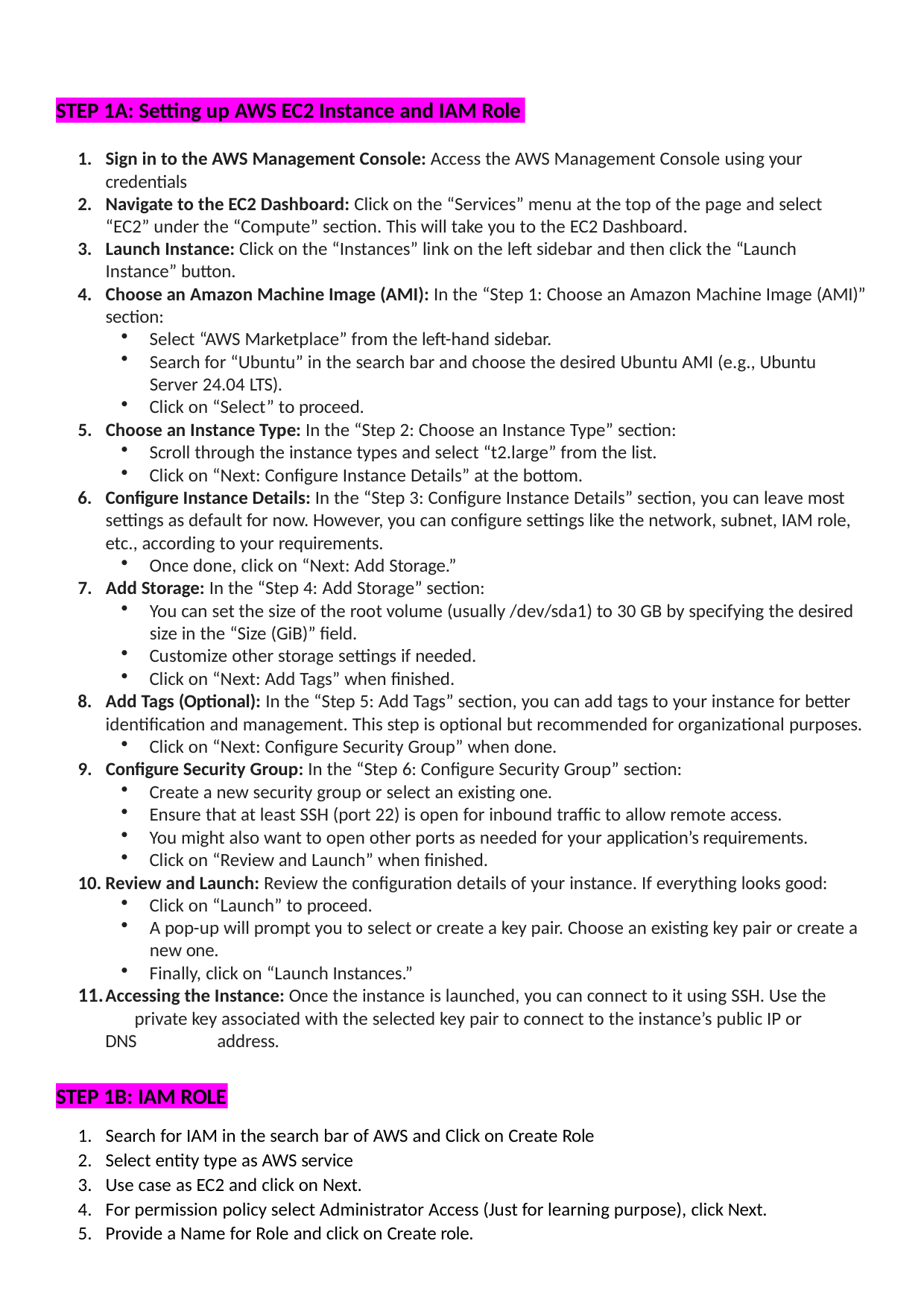

STEP 1A: Setting up AWS EC2 Instance and IAM Role
Sign in to the AWS Management Console: Access the AWS Management Console using your credentials
Navigate to the EC2 Dashboard: Click on the “Services” menu at the top of the page and select “EC2” under the “Compute” section. This will take you to the EC2 Dashboard.
Launch Instance: Click on the “Instances” link on the left sidebar and then click the “Launch Instance” button.
Choose an Amazon Machine Image (AMI): In the “Step 1: Choose an Amazon Machine Image (AMI)” section:
Select “AWS Marketplace” from the left-hand sidebar.
Search for “Ubuntu” in the search bar and choose the desired Ubuntu AMI (e.g., Ubuntu Server 24.04 LTS).
Click on “Select” to proceed.
Choose an Instance Type: In the “Step 2: Choose an Instance Type” section:
Scroll through the instance types and select “t2.large” from the list.
Click on “Next: Configure Instance Details” at the bottom.
Configure Instance Details: In the “Step 3: Configure Instance Details” section, you can leave most settings as default for now. However, you can configure settings like the network, subnet, IAM role, etc., according to your requirements.
Once done, click on “Next: Add Storage.”
Add Storage: In the “Step 4: Add Storage” section:
You can set the size of the root volume (usually /dev/sda1) to 30 GB by specifying the desired size in the “Size (GiB)” field.
Customize other storage settings if needed.
Click on “Next: Add Tags” when finished.
Add Tags (Optional): In the “Step 5: Add Tags” section, you can add tags to your instance for better identification and management. This step is optional but recommended for organizational purposes.
Click on “Next: Configure Security Group” when done.
Configure Security Group: In the “Step 6: Configure Security Group” section:
Create a new security group or select an existing one.
Ensure that at least SSH (port 22) is open for inbound traffic to allow remote access.
You might also want to open other ports as needed for your application’s requirements.
Click on “Review and Launch” when finished.
Review and Launch: Review the configuration details of your instance. If everything looks good:
Click on “Launch” to proceed.
A pop-up will prompt you to select or create a key pair. Choose an existing key pair or create a new one.
Finally, click on “Launch Instances.”
Accessing the Instance: Once the instance is launched, you can connect to it using SSH. Use the 	private key associated with the selected key pair to connect to the instance’s public IP or DNS 	address.
STEP 1B: IAM ROLE
Search for IAM in the search bar of AWS and Click on Create Role
Select entity type as AWS service
Use case as EC2 and click on Next.
For permission policy select Administrator Access (Just for learning purpose), click Next.
Provide a Name for Role and click on Create role.